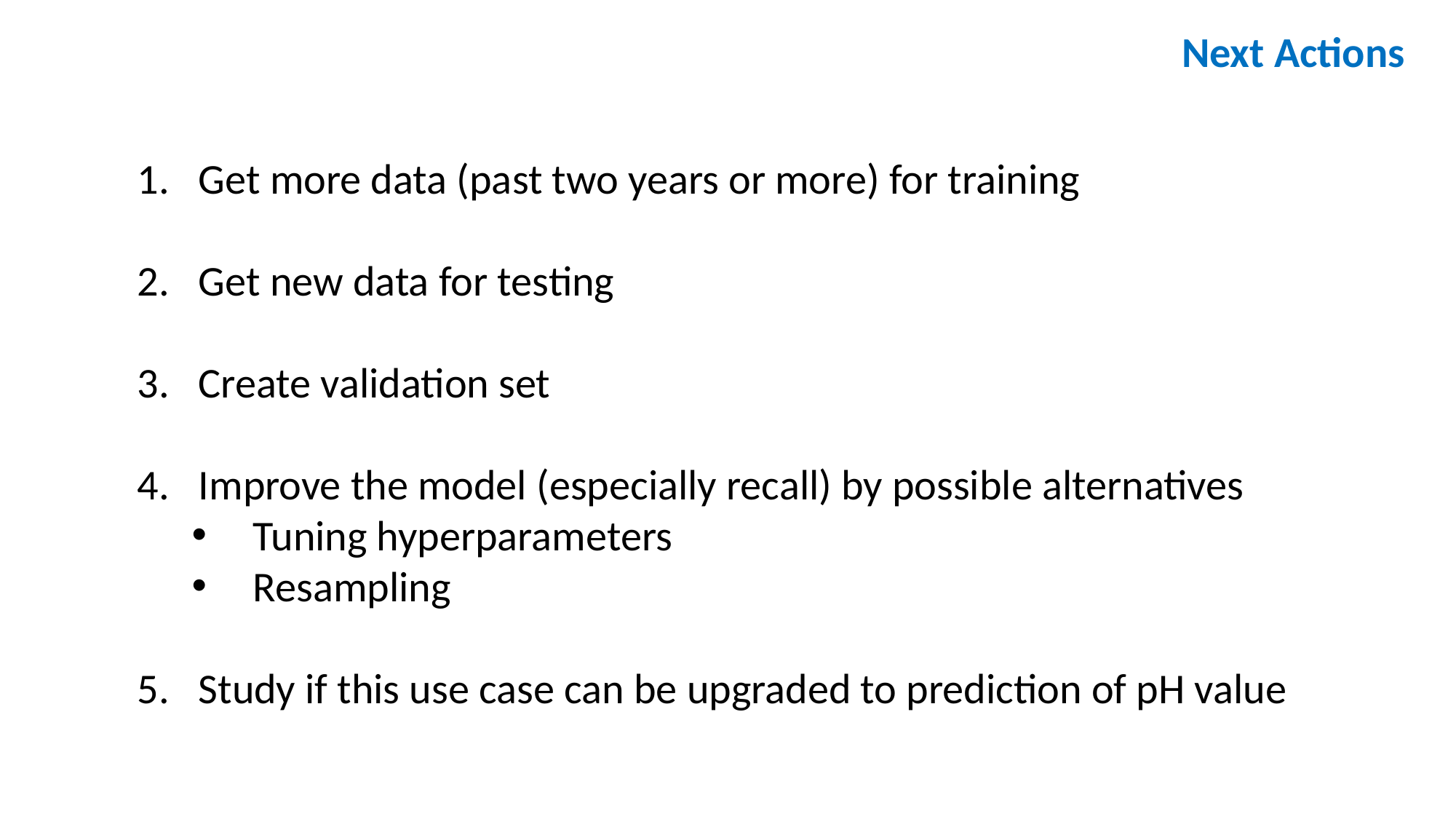

Next Actions
Get more data (past two years or more) for training

Get new data for testing

Create validation set

Improve the model (especially recall) by possible alternatives
Tuning hyperparameters
Resampling

Study if this use case can be upgraded to prediction of pH value